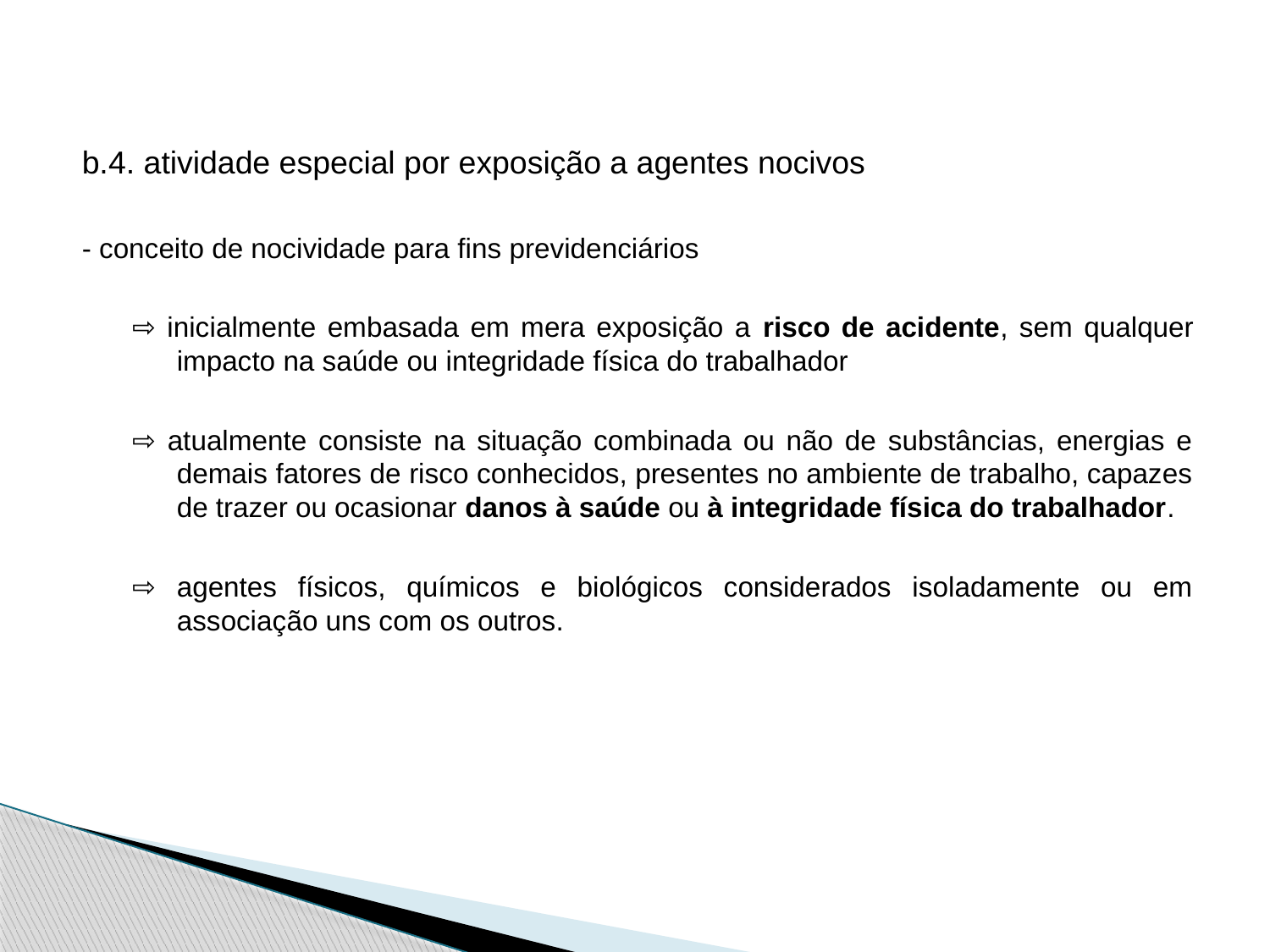

#
b.4. atividade especial por exposição a agentes nocivos

- conceito de nocividade para fins previdenciários

⇨ inicialmente embasada em mera exposição a risco de acidente, sem qualquer impacto na saúde ou integridade física do trabalhador

⇨ atualmente consiste na situação combinada ou não de substâncias, energias e demais fatores de risco conhecidos, presentes no ambiente de trabalho, capazes de trazer ou ocasionar danos à saúde ou à integridade física do trabalhador.

⇨ agentes físicos, químicos e biológicos considerados isoladamente ou em associação uns com os outros.